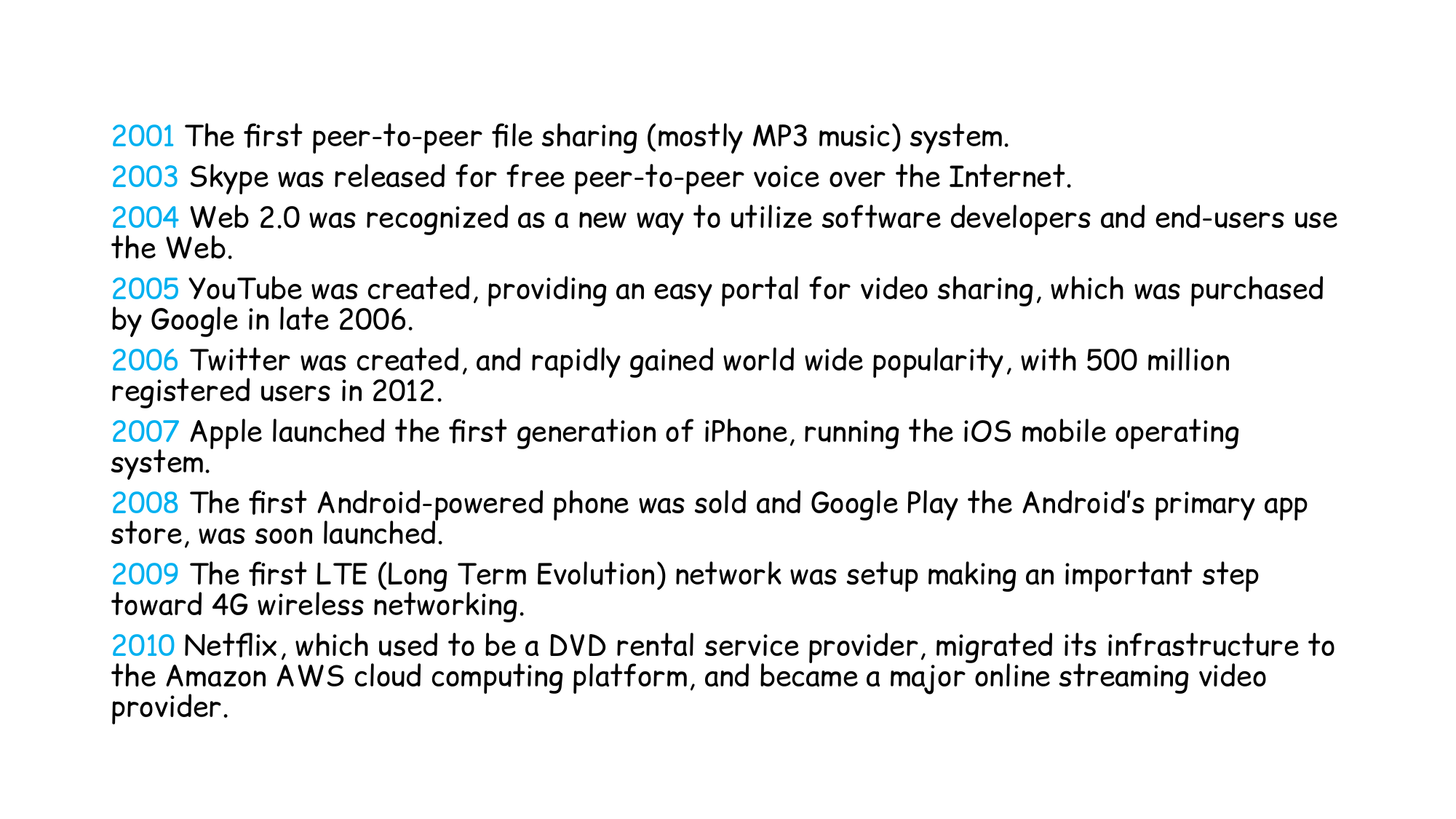

2001 The ﬁrst peer-to-peer ﬁle sharing (mostly MP3 music) system.
2003 Skype was released for free peer-to-peer voice over the Internet.
2004 Web 2.0 was recognized as a new way to utilize software developers and end-users use the Web.
2005 YouTube was created, providing an easy portal for video sharing, which was purchased by Google in late 2006.
2006 Twitter was created, and rapidly gained world wide popularity, with 500 million registered users in 2012.
2007 Apple launched the ﬁrst generation of iPhone, running the iOS mobile operating system.
2008 The ﬁrst Android-powered phone was sold and Google Play the Android’s primary app store, was soon launched.
2009 The ﬁrst LTE (Long Term Evolution) network was setup making an important step toward 4G wireless networking.
2010 Netﬂix, which used to be a DVD rental service provider, migrated its infrastructure to the Amazon AWS cloud computing platform, and became a major online streaming video provider.